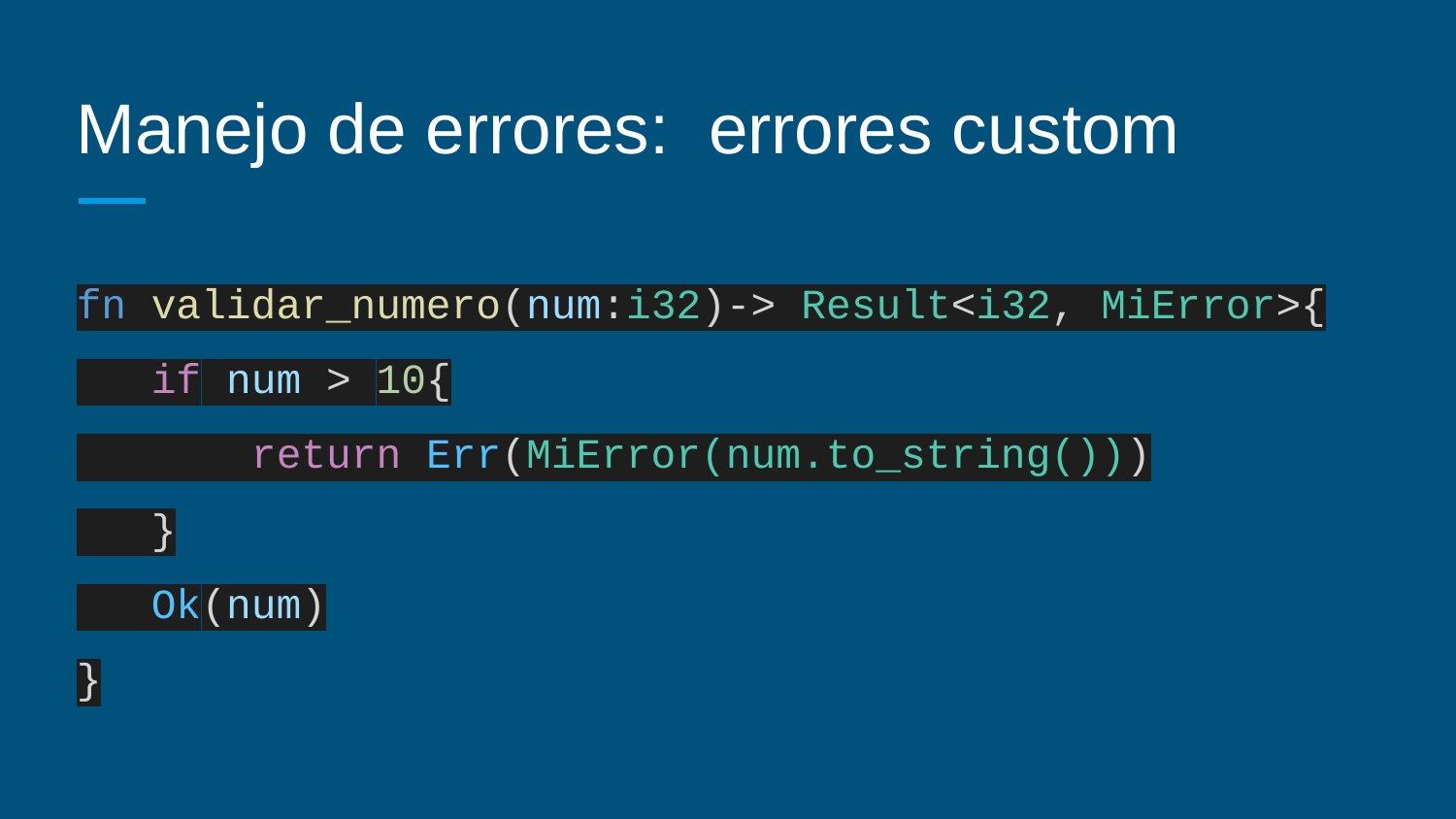

# Manejo de errores:  errores custom
fn validar_numero(num:i32)-> Result<i32, MiError>{
   if num > 10{
       return Err(MiError(num.to_string()))
   }
   Ok(num)
}